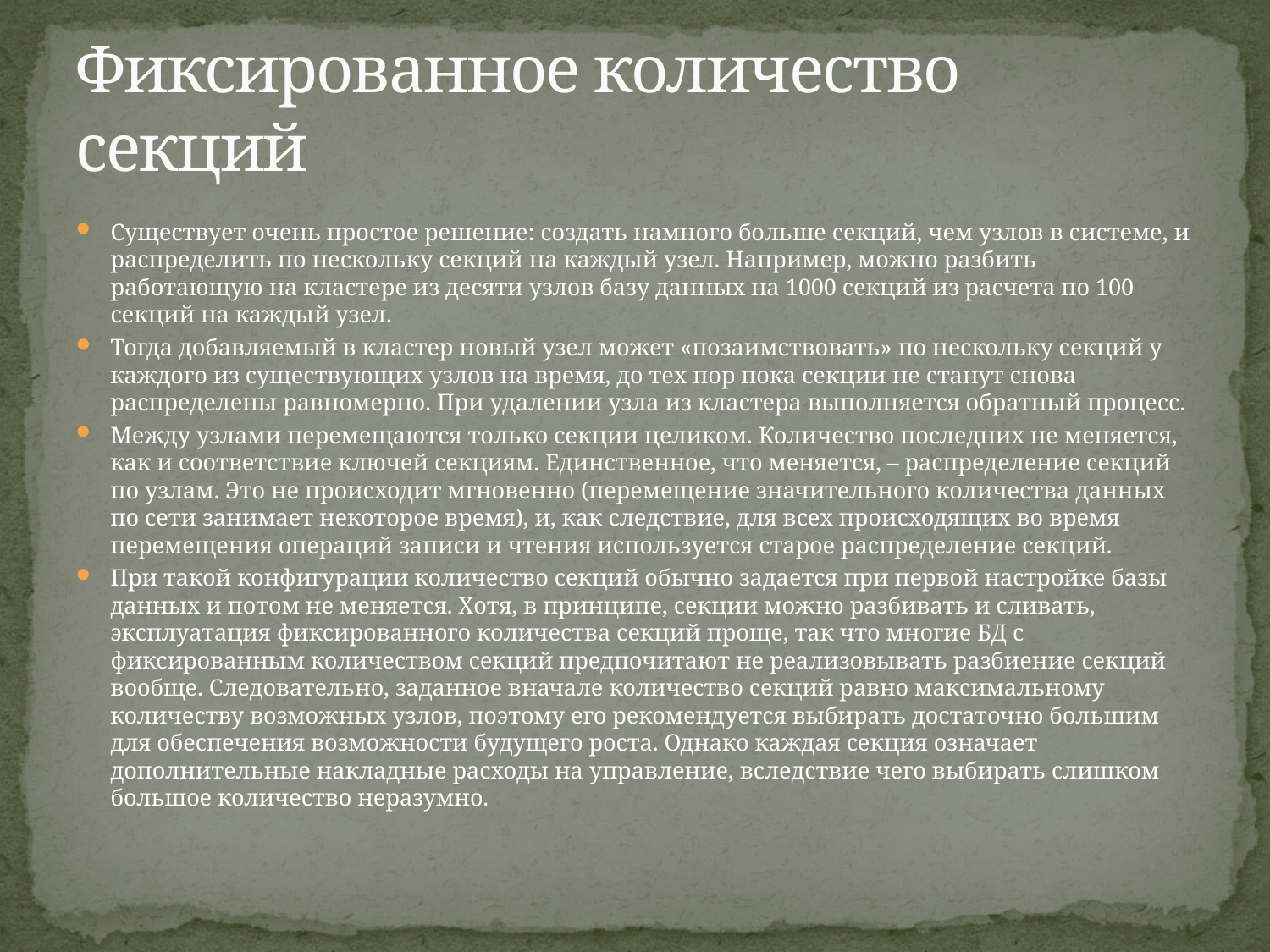

# Фиксированное количество секций
Существует очень простое решение: создать намного больше секций, чем узлов в системе, и распределить по нескольку секций на каждый узел. Например, можно разбить работающую на кластере из десяти узлов базу данных на 1000 секций из расчета по 100 секций на каждый узел.
Тогда добавляемый в кластер новый узел может «позаимствовать» по нескольку секций у каждого из существующих узлов на время, до тех пор пока секции не станут снова распределены равномерно. При удалении узла из кластера выполняется обратный процесс.
Между узлами перемещаются только секции целиком. Количество последних не меняется, как и соответствие ключей секциям. Единственное, что меняется, – распределение секций по узлам. Это не происходит мгновенно (перемещение значительного количества данных по сети занимает некоторое время), и, как следствие, для всех происходящих во время перемещения операций записи и чтения используется старое распределение секций.
При такой конфигурации количество секций обычно задается при первой настройке базы данных и потом не меняется. Хотя, в принципе, секции можно разбивать и сливать, эксплуатация фиксированного количества секций проще, так что многие БД с фиксированным количеством секций предпочитают не реализовывать разбиение секций вообще. Следовательно, заданное вначале количество секций равно максимальному количеству возможных узлов, поэтому его рекомендуется выбирать достаточно большим для обеспечения возможности будущего роста. Однако каждая секция означает дополнительные накладные расходы на управление, вследствие чего выбирать слишком большое количество неразумно.